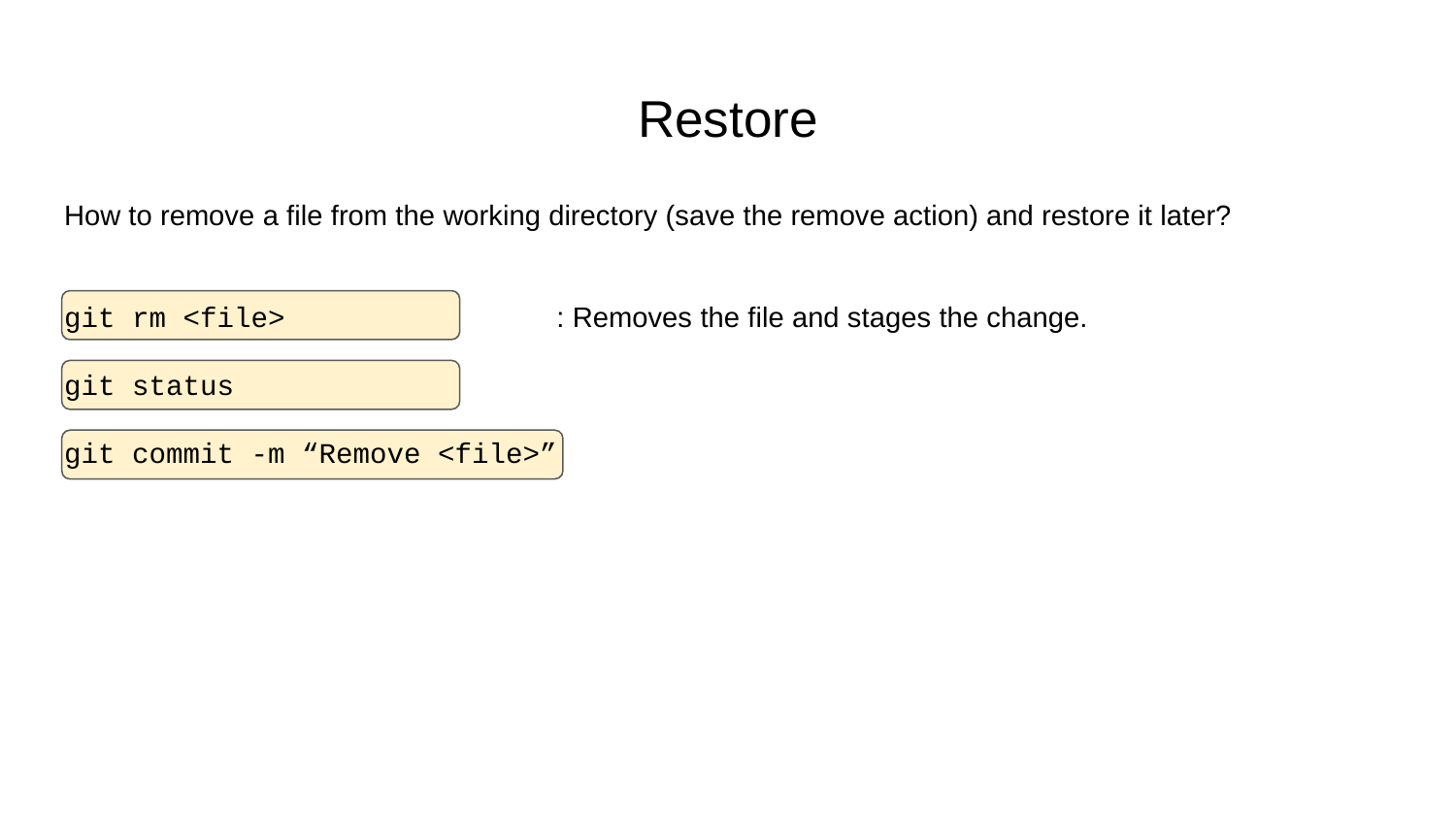

# Restore
How to remove a file from the working directory (save the remove action) and restore it later?

git rm <file>                                  : Removes the file and stages the change.

git status

git commit -m “Remove <file>”